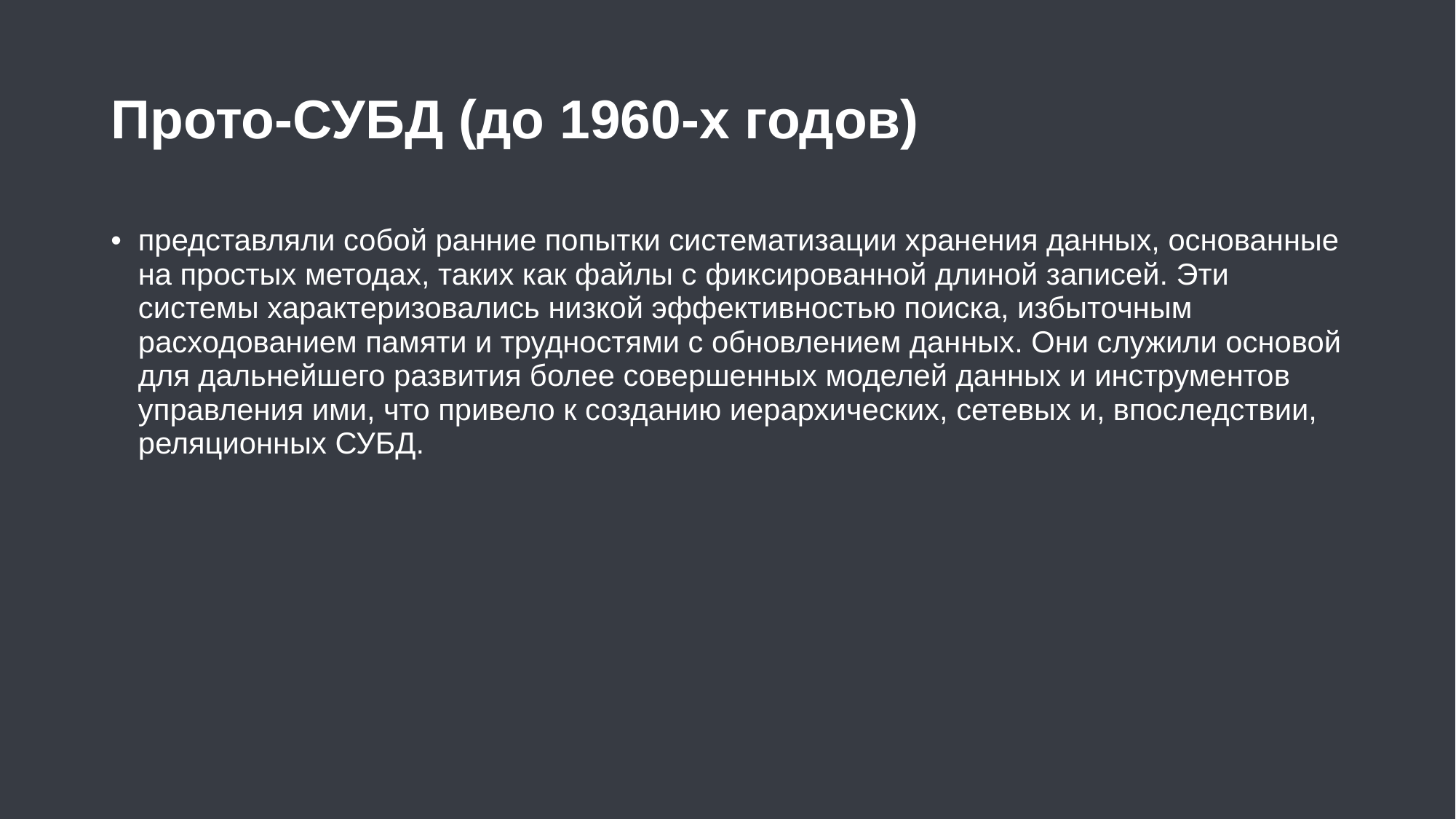

Прото-СУБД (до 1960-х годов)
представляли собой ранние попытки систематизации хранения данных, основанные на простых методах, таких как файлы с фиксированной длиной записей. Эти системы характеризовались низкой эффективностью поиска, избыточным расходованием памяти и трудностями с обновлением данных. Они служили основой для дальнейшего развития более совершенных моделей данных и инструментов управления ими, что привело к созданию иерархических, сетевых и, впоследствии, реляционных СУБД.